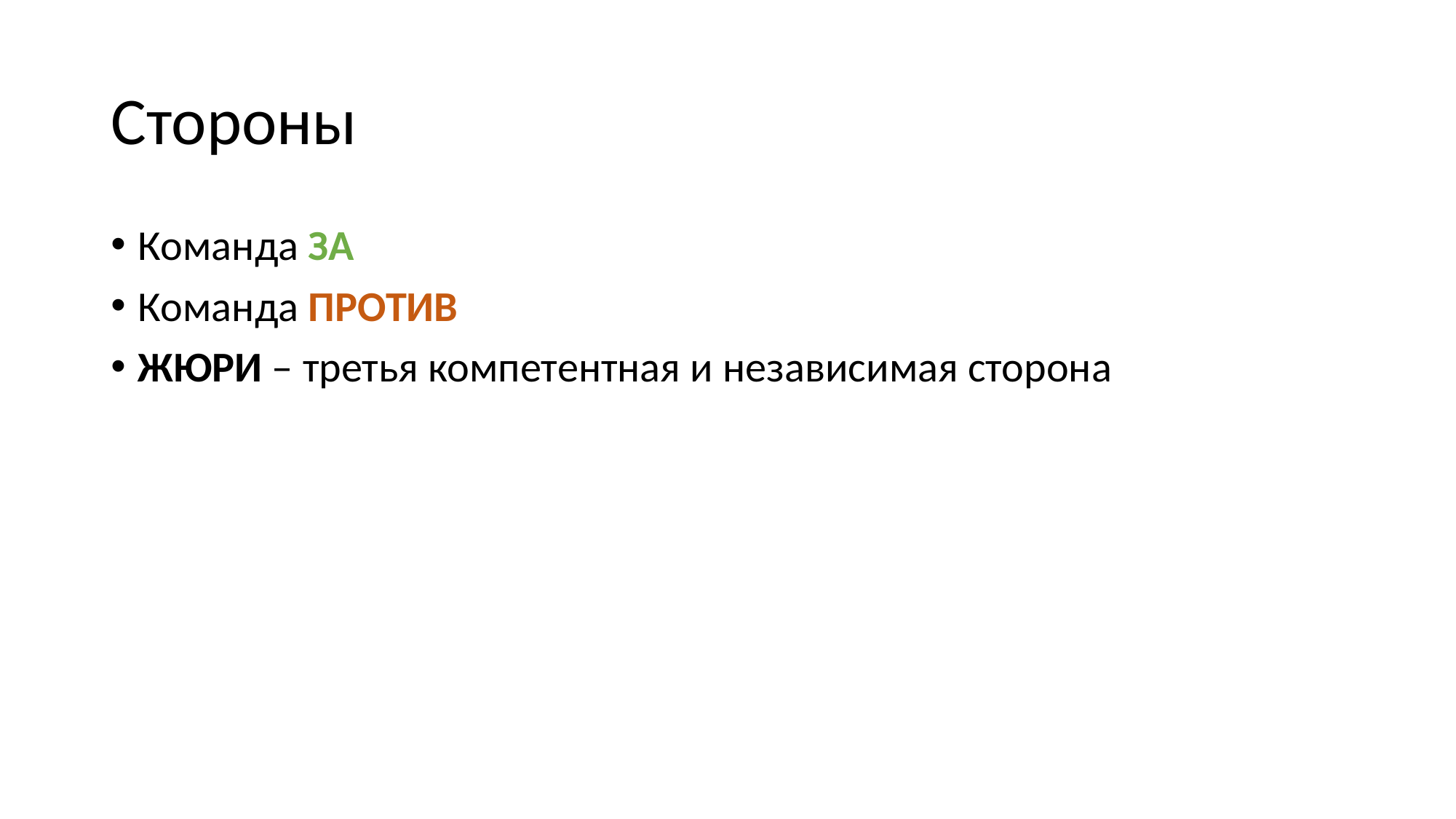

# Стороны
Команда ЗА
Команда ПРОТИВ
ЖЮРИ – третья компетентная и независимая сторона